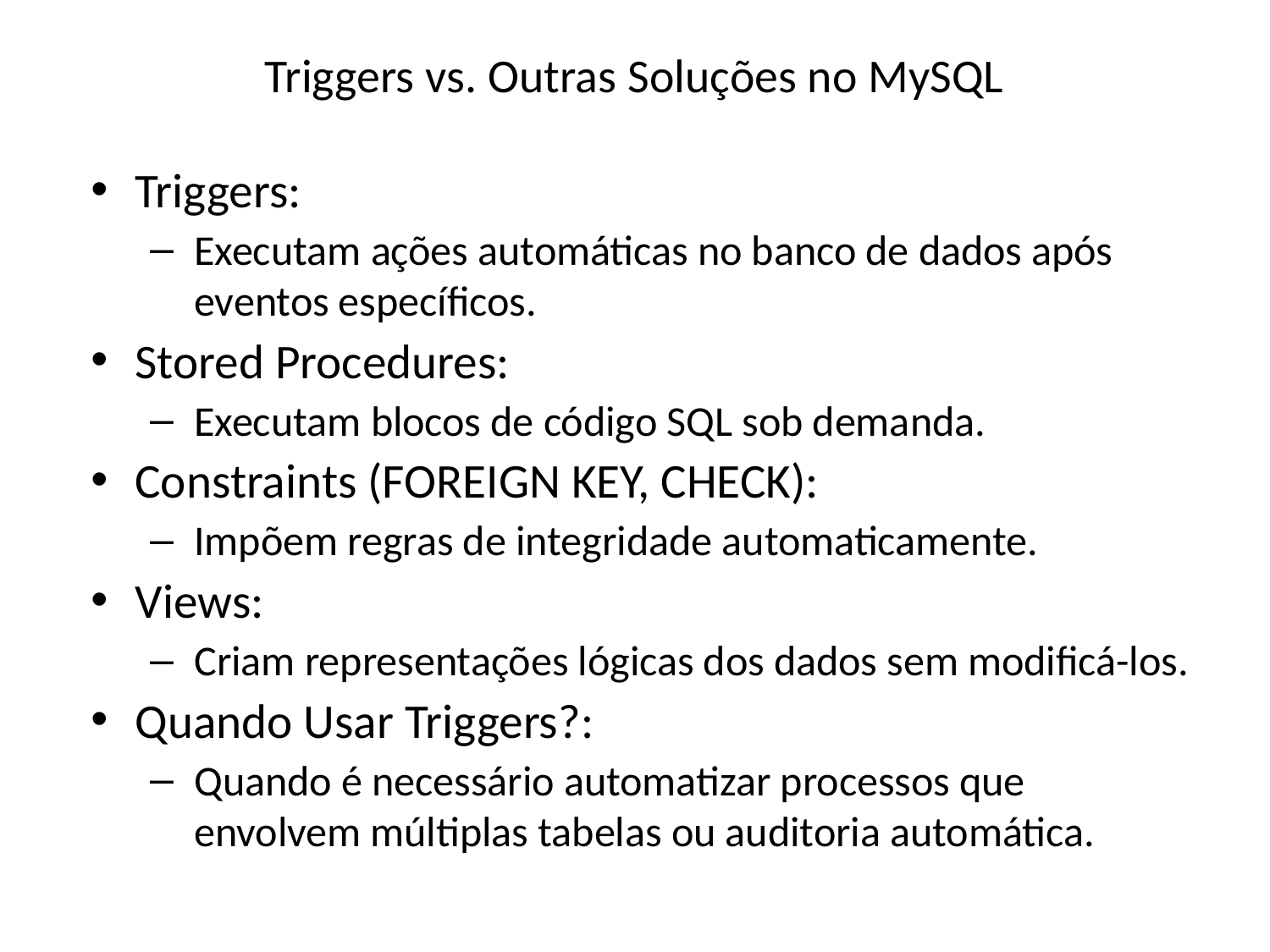

# Triggers vs. Outras Soluções no MySQL
Triggers:
Executam ações automáticas no banco de dados após eventos específicos.
Stored Procedures:
Executam blocos de código SQL sob demanda.
Constraints (FOREIGN KEY, CHECK):
Impõem regras de integridade automaticamente.
Views:
Criam representações lógicas dos dados sem modificá-los.
Quando Usar Triggers?:
Quando é necessário automatizar processos que envolvem múltiplas tabelas ou auditoria automática.